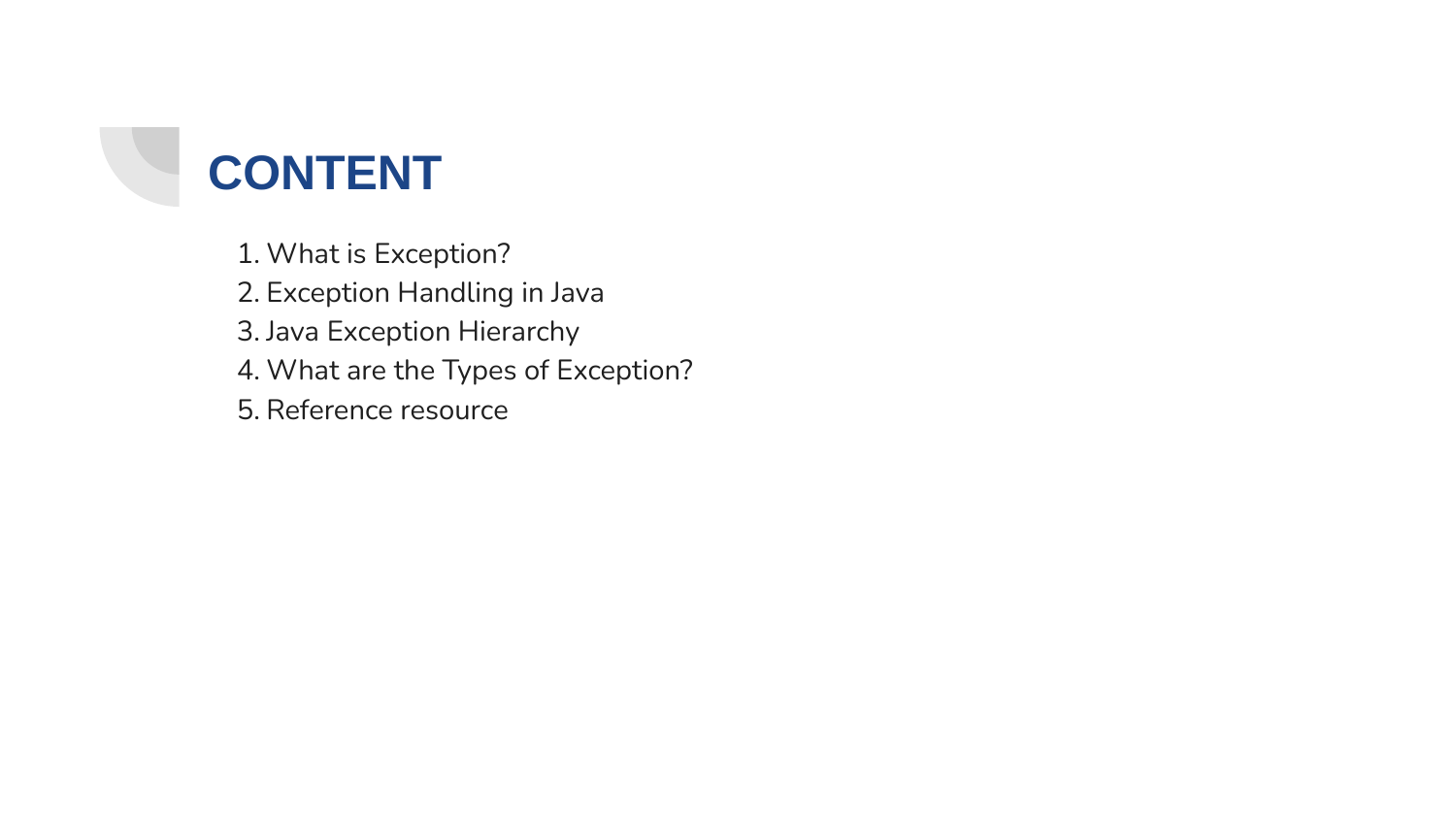

# CONTENT
What is Exception?
Exception Handling in Java
Java Exception Hierarchy
What are the Types of Exception?
Reference resource